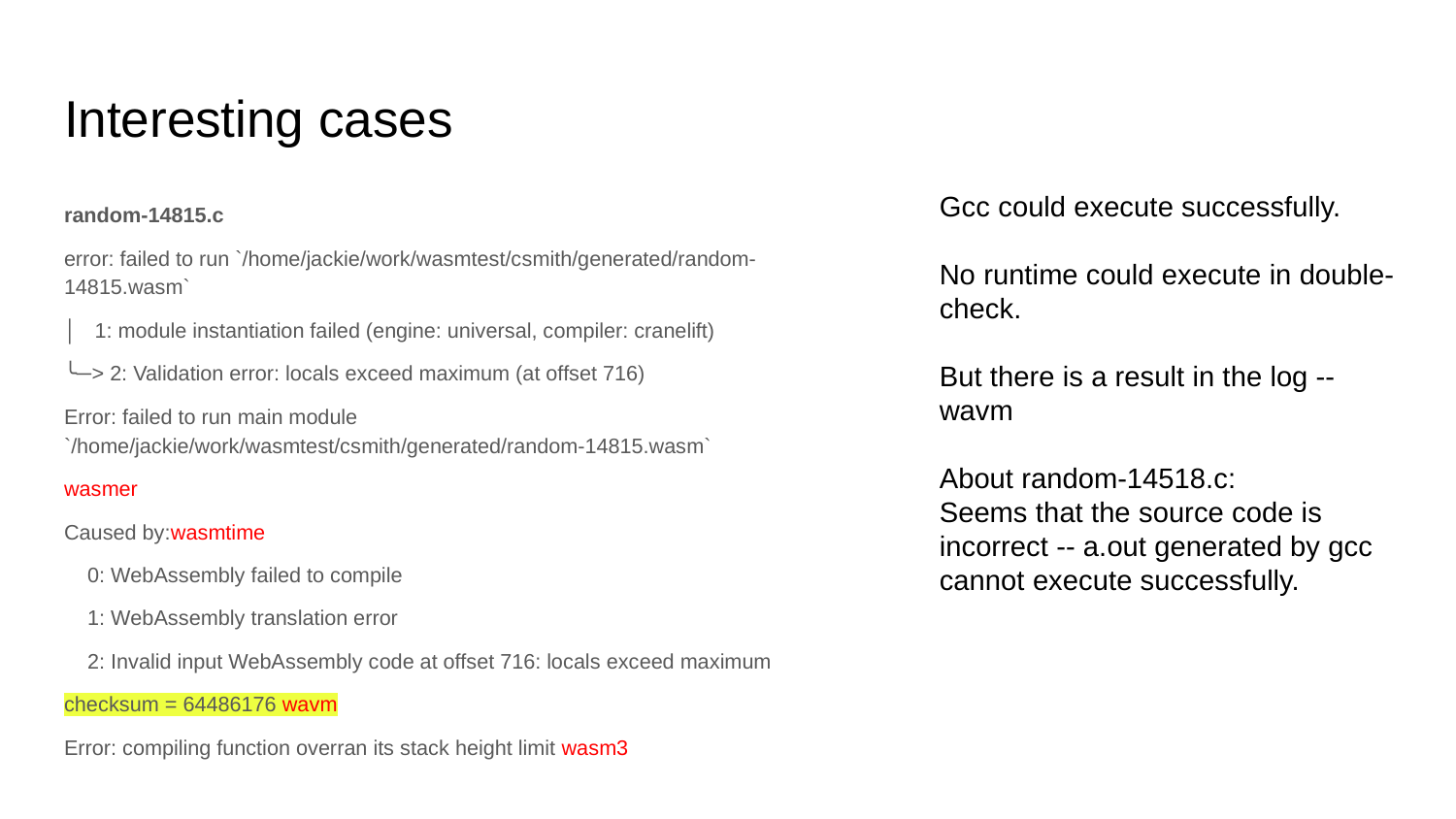

# Interesting cases
Gcc could execute successfully.

No runtime could execute in double-check.

But there is a result in the log -- wavm

About random-14518.c:
Seems that the source code is incorrect -- a.out generated by gcc cannot execute successfully.
random-14815.c
error: failed to run `/home/jackie/work/wasmtest/csmith/generated/random-14815.wasm`
│   1: module instantiation failed (engine: universal, compiler: cranelift)
╰─> 2: Validation error: locals exceed maximum (at offset 716)
Error: failed to run main module `/home/jackie/work/wasmtest/csmith/generated/random-14815.wasm`
wasmer
Caused by:wasmtime
    0: WebAssembly failed to compile
    1: WebAssembly translation error
    2: Invalid input WebAssembly code at offset 716: locals exceed maximum
checksum = 64486176 wavm
Error: compiling function overran its stack height limit wasm3